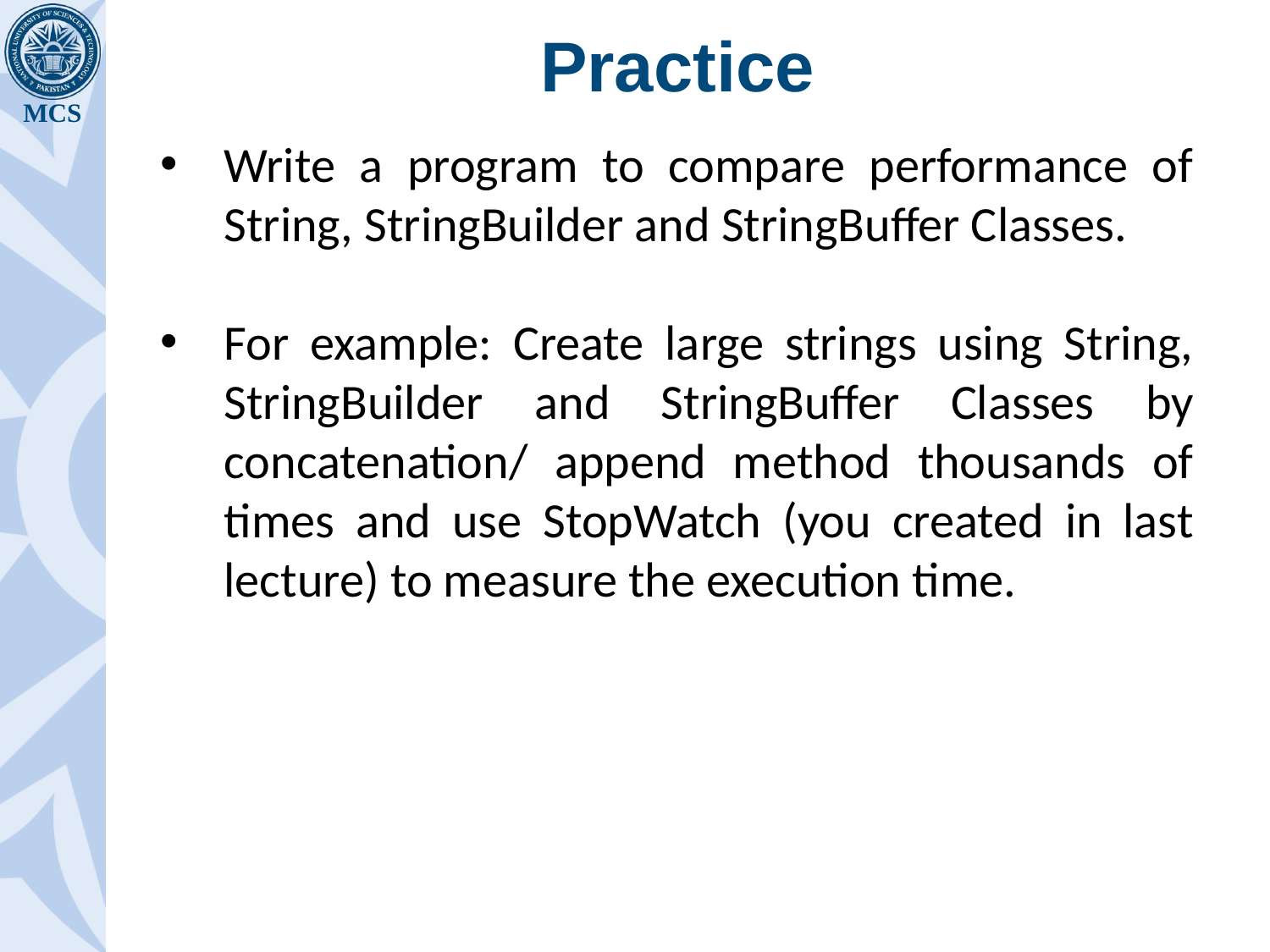

# Practice
Write a program to compare performance of String, StringBuilder and StringBuffer Classes.

For example: Create large strings using String, StringBuilder and StringBuffer Classes by concatenation/ append method thousands of times and use StopWatch (you created in last lecture) to measure the execution time.